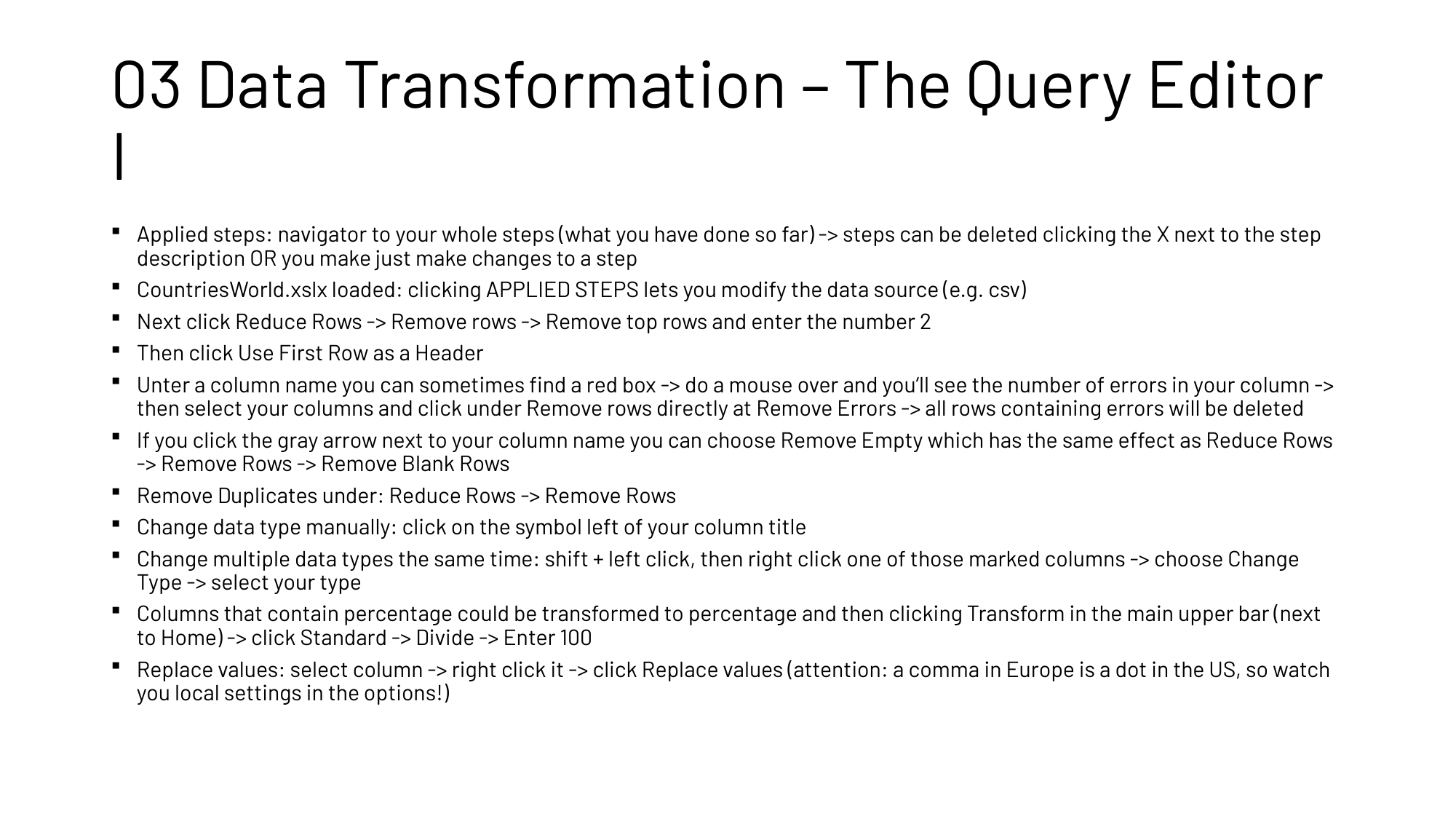

# 03 Data Transformation – The Query Editor I
Applied steps: navigator to your whole steps (what you have done so far) -> steps can be deleted clicking the X next to the step description OR you make just make changes to a step
CountriesWorld.xslx loaded: clicking APPLIED STEPS lets you modify the data source (e.g. csv)
Next click Reduce Rows -> Remove rows -> Remove top rows and enter the number 2
Then click Use First Row as a Header
Unter a column name you can sometimes find a red box -> do a mouse over and you‘ll see the number of errors in your column -> then select your columns and click under Remove rows directly at Remove Errors -> all rows containing errors will be deleted
If you click the gray arrow next to your column name you can choose Remove Empty which has the same effect as Reduce Rows -> Remove Rows -> Remove Blank Rows
Remove Duplicates under: Reduce Rows -> Remove Rows
Change data type manually: click on the symbol left of your column title
Change multiple data types the same time: shift + left click, then right click one of those marked columns -> choose Change Type -> select your type
Columns that contain percentage could be transformed to percentage and then clicking Transform in the main upper bar (next to Home) -> click Standard -> Divide -> Enter 100
Replace values: select column -> right click it -> click Replace values (attention: a comma in Europe is a dot in the US, so watch you local settings in the options!)